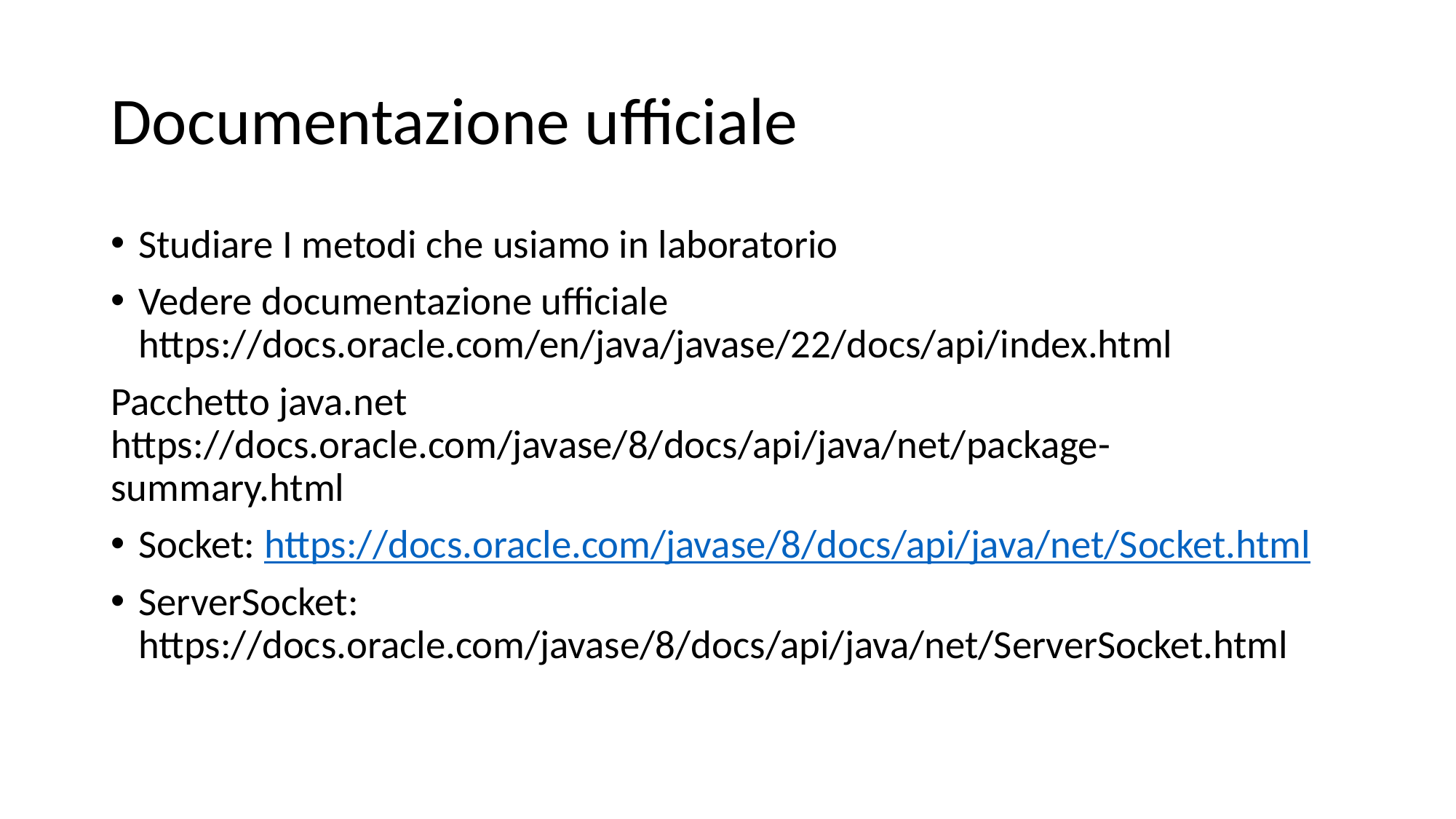

# Documentazione ufficiale
Studiare I metodi che usiamo in laboratorio
Vedere documentazione ufficiale https://docs.oracle.com/en/java/javase/22/docs/api/index.html
Pacchetto java.net https://docs.oracle.com/javase/8/docs/api/java/net/package-summary.html
Socket: https://docs.oracle.com/javase/8/docs/api/java/net/Socket.html
ServerSocket: https://docs.oracle.com/javase/8/docs/api/java/net/ServerSocket.html